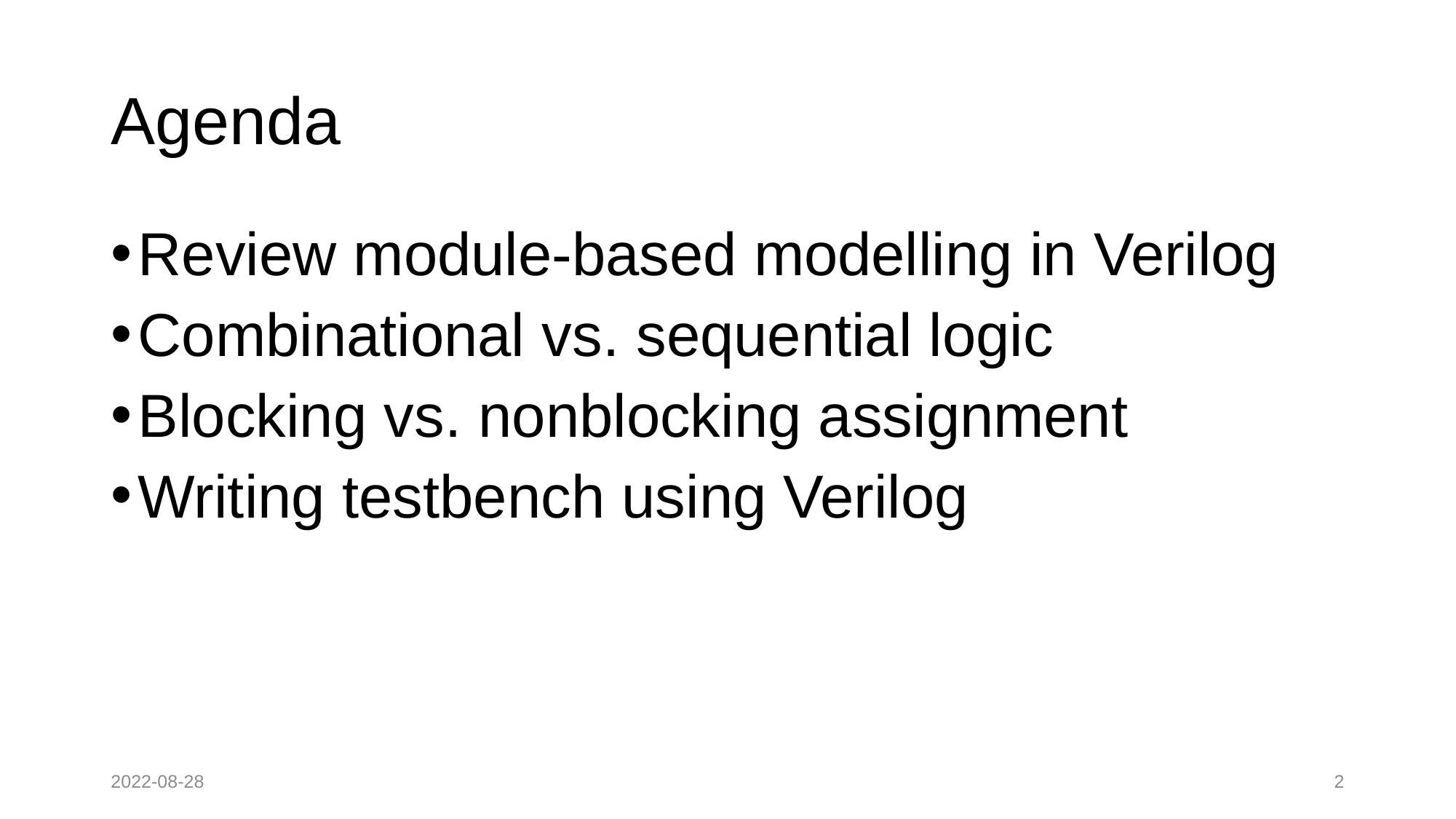

# Agenda
Review module-based modelling in Verilog
Combinational vs. sequential logic
Blocking vs. nonblocking assignment
Writing testbench using Verilog
2022-08-28
2